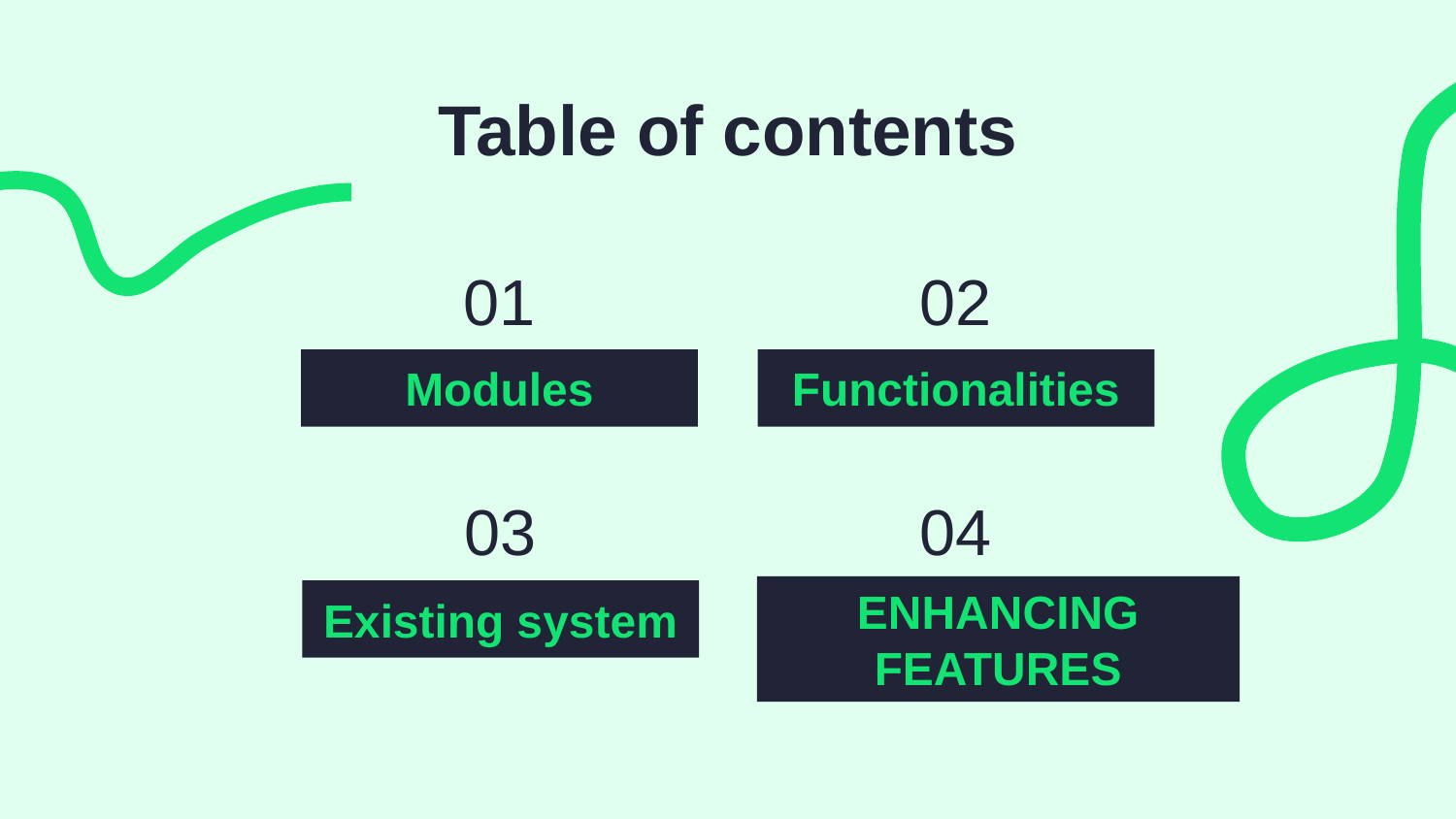

Table of contents

# 01
02

Functionalities
Modules
03
04
ENHANCING FEATURES
Existing system